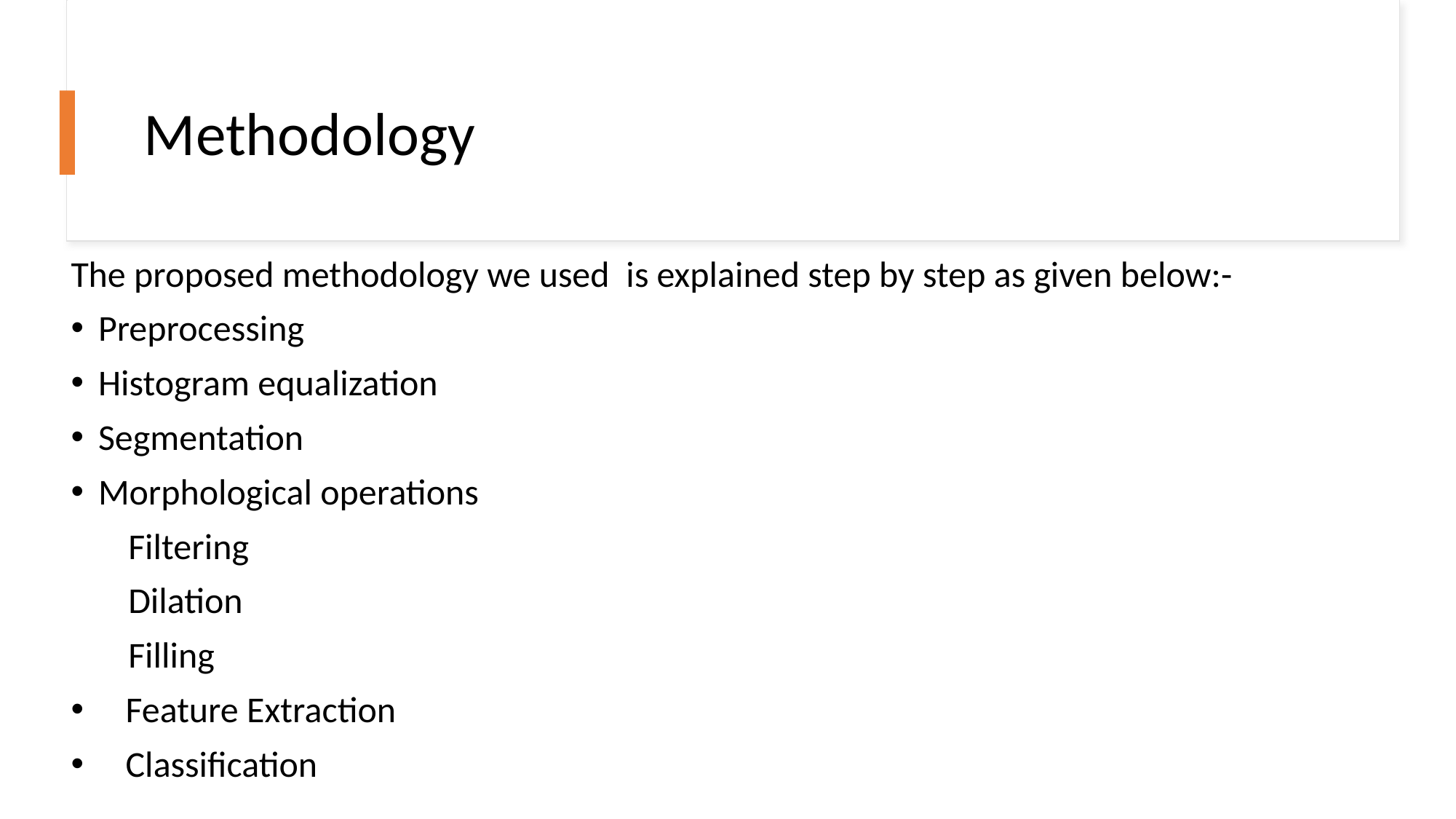

# Methodology

The proposed methodology we used  is explained step by step as given below:-
Preprocessing
Histogram equalization
Segmentation
Morphological operations
       Filtering
       Dilation
       Filling
Feature Extraction
Classification